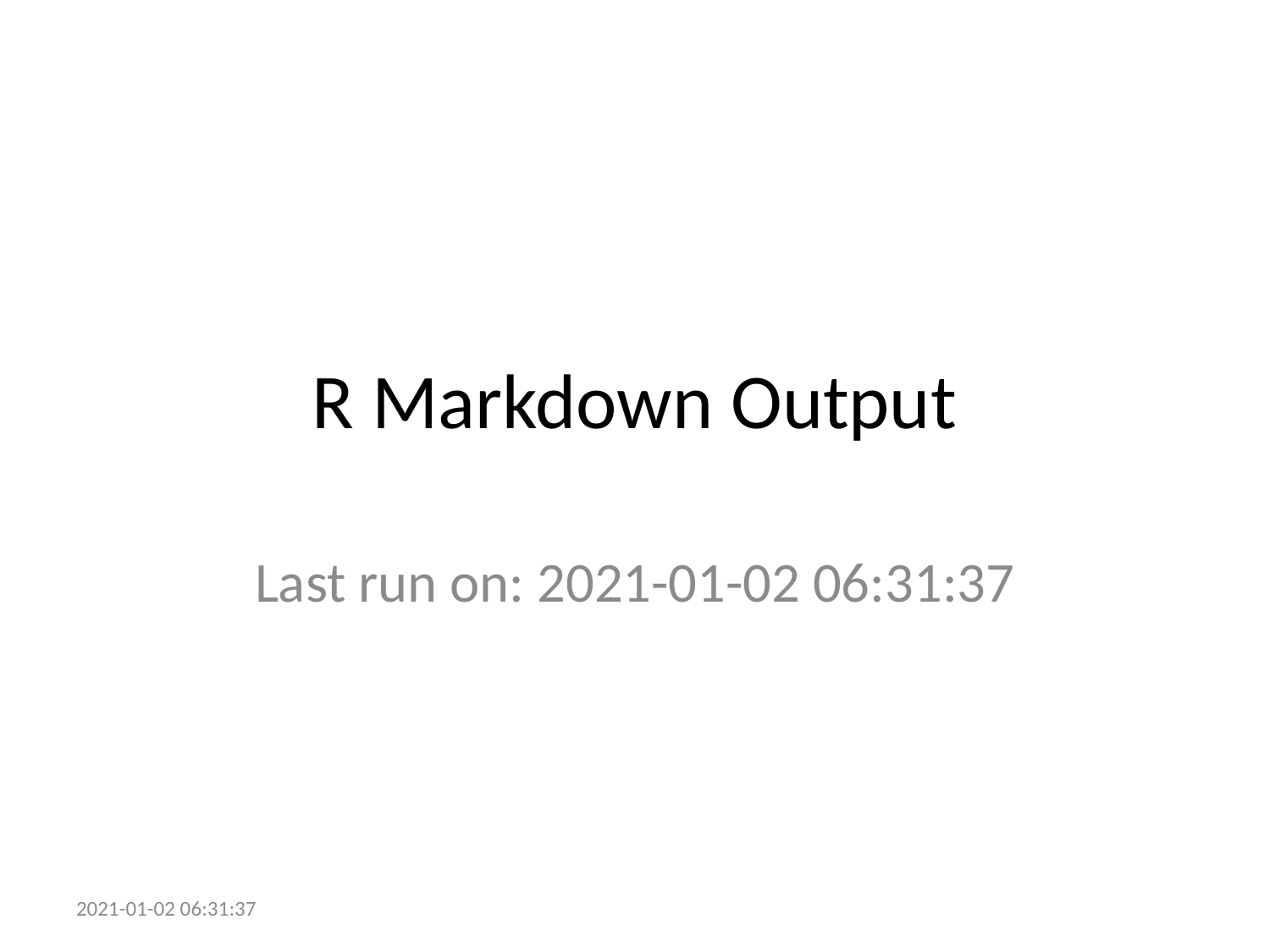

# R Markdown Output
Last run on: 2021-01-02 06:31:37
2021-01-02 06:31:37